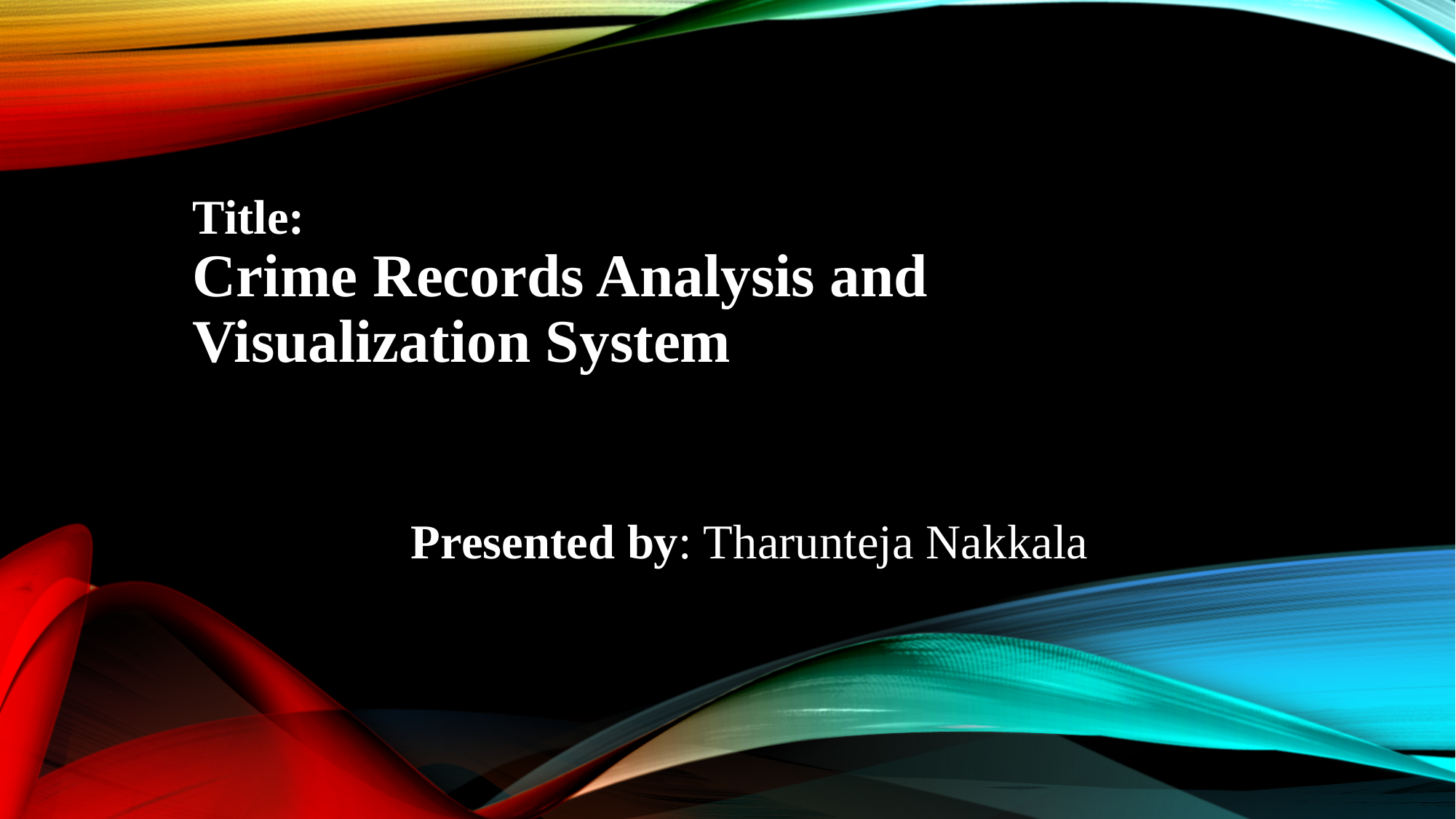

Title:
Crime Records Analysis and Visualization System
     		Presented by: Tharunteja Nakkala
#